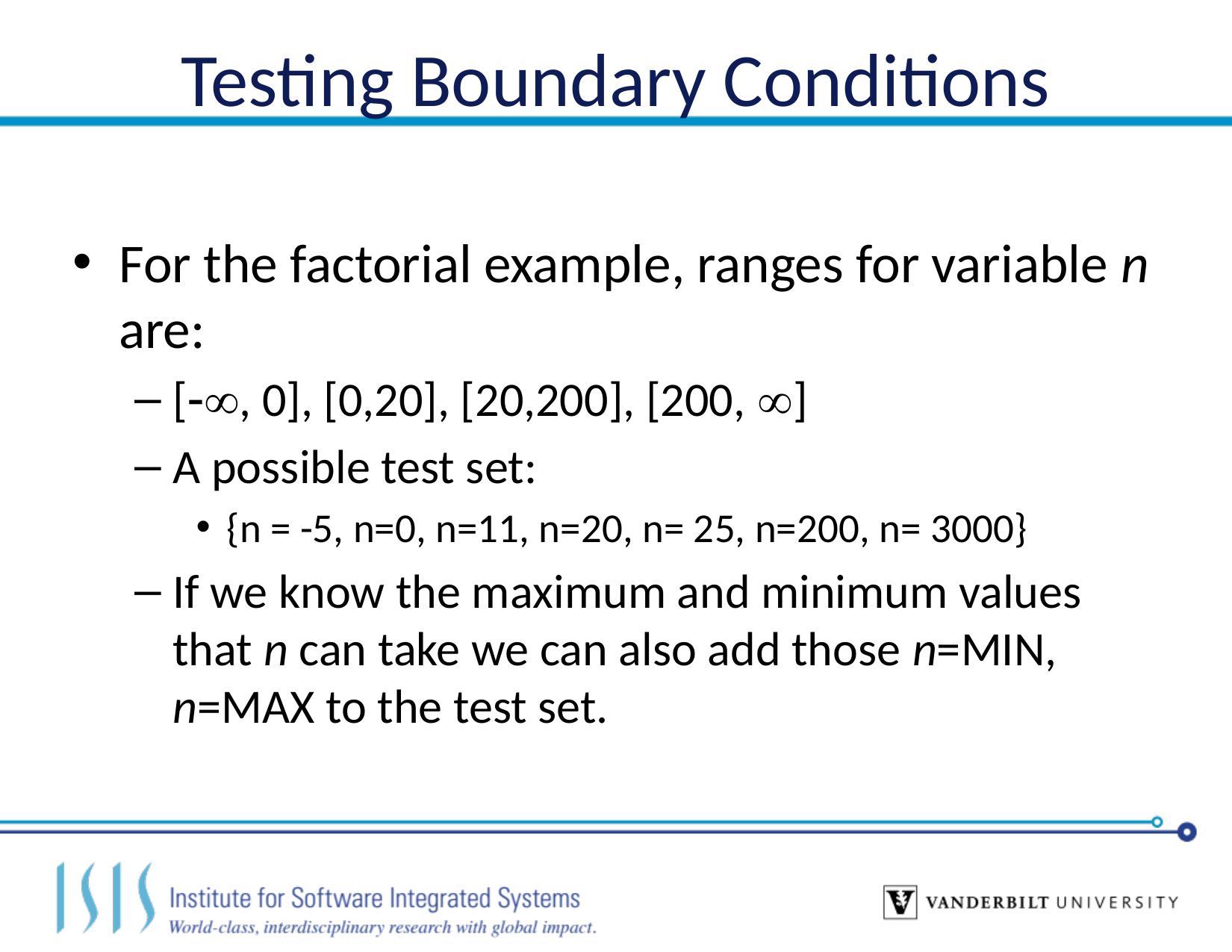

# Testing Boundary Conditions
For the factorial example, ranges for variable n are:
[−∞, 0], [0,20], [20,200], [200, ∞]
A possible test set:
{n = -5, n=0, n=11, n=20, n= 25, n=200, n= 3000}
If we know the maximum and minimum values that n can take we can also add those n=MIN, n=MAX to the test set.